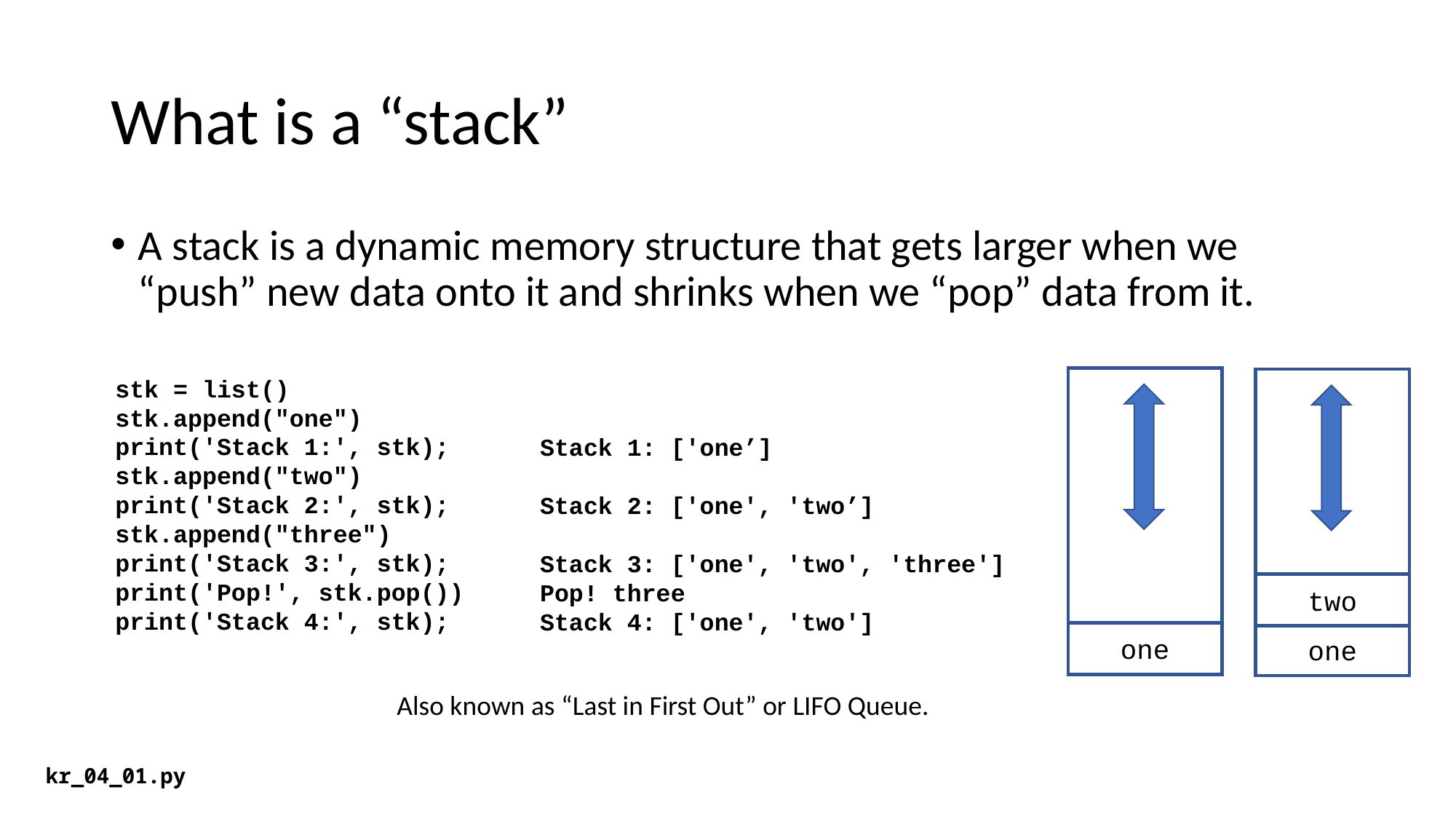

# What is a “stack”
A stack is a dynamic memory structure that gets larger when we “push” new data onto it and shrinks when we “pop” data from it.

stk = list()
stk.append("one")
print('Stack 1:', stk);
stk.append("two")
print('Stack 2:', stk);
stk.append("three")
print('Stack 3:', stk);
print('Pop!', stk.pop())
print('Stack 4:', stk);

Stack 1: ['one’]

Stack 2: ['one', 'two’]

Stack 3: ['one', 'two', 'three']
Pop! three
Stack 4: ['one', 'two']
two
one
one
Also known as “Last in First Out” or LIFO Queue.
kr_04_01.py